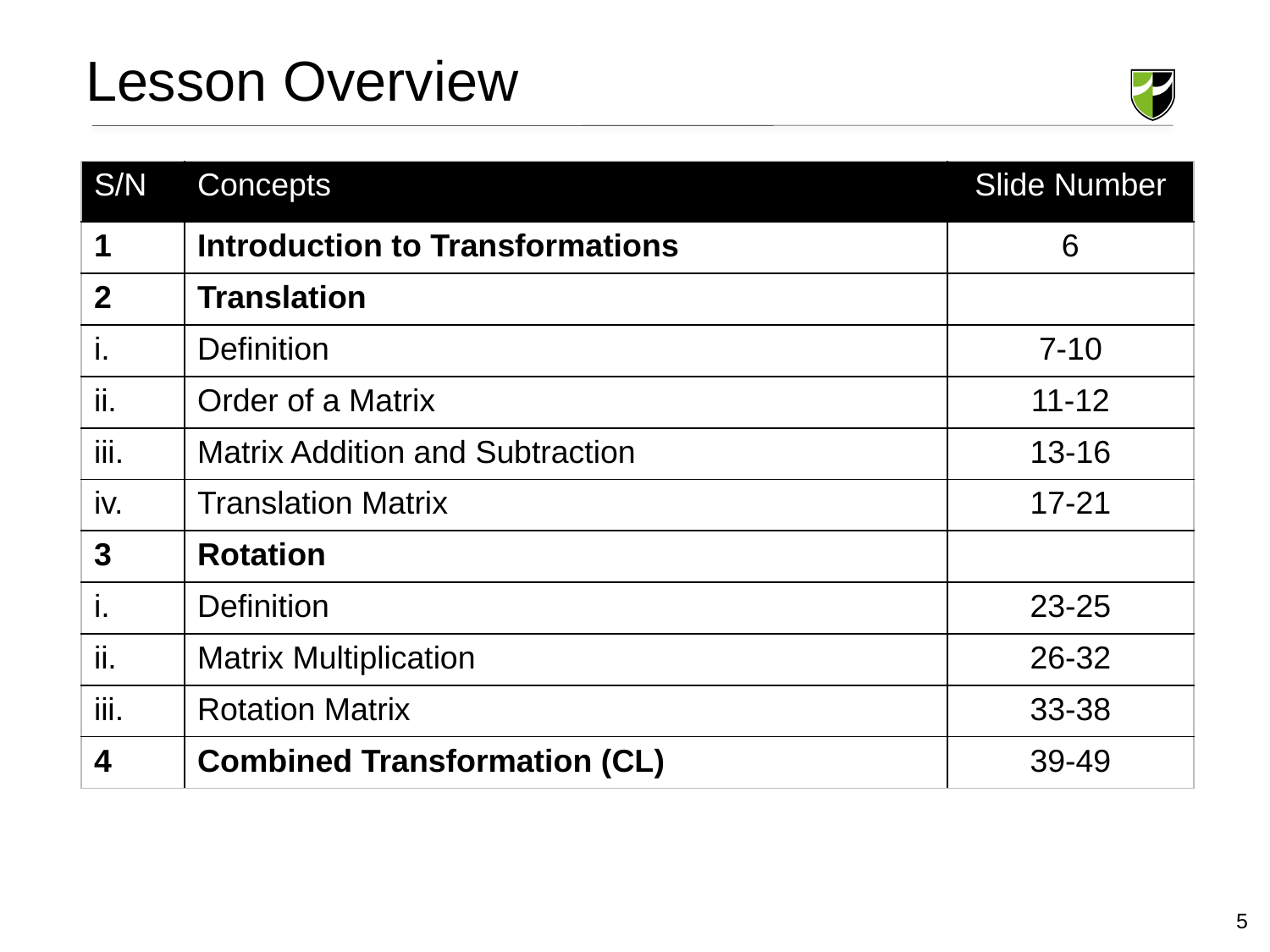

Lesson Overview
| S/N | Concepts | Slide Number |
| --- | --- | --- |
| 1 | Introduction to Transformations | 6 |
| 2 | Translation |  |
| i. | Definition | 7-10 |
| ii. | Order of a Matrix | 11-12 |
| iii. | Matrix Addition and Subtraction | 13-16 |
| iv. | Translation Matrix | 17-21 |
| 3 | Rotation |  |
| i. | Definition | 23-25 |
| ii. | Matrix Multiplication | 26-32 |
| iii. | Rotation Matrix | 33-38 |
| 4 | Combined Transformation (CL) | 39-49 |
5